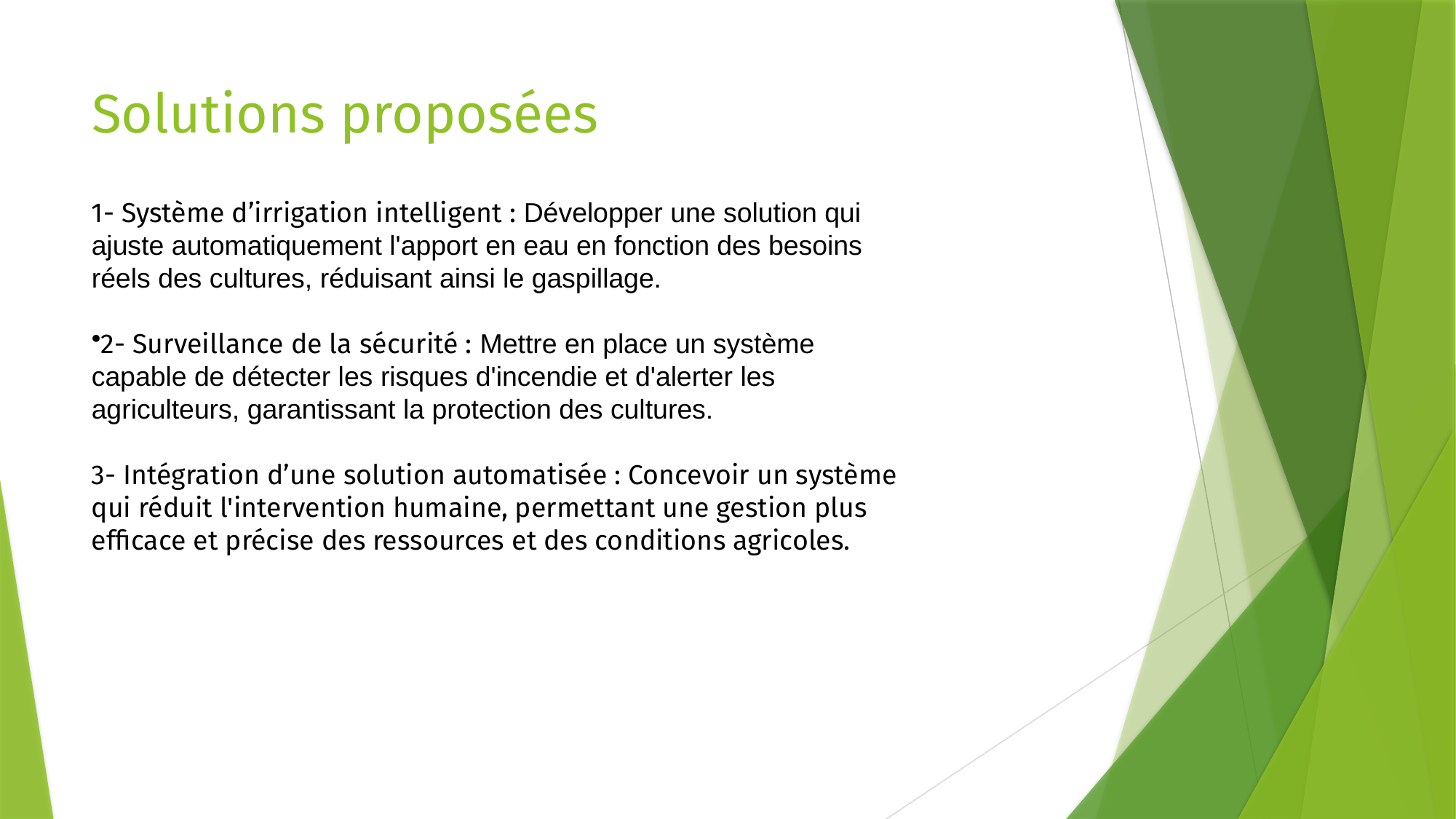

# Solutions proposées
1- Système d’irrigation intelligent : Développer une solution qui ajuste automatiquement l'apport en eau en fonction des besoins réels des cultures, réduisant ainsi le gaspillage.

2- Surveillance de la sécurité : Mettre en place un système capable de détecter les risques d'incendie et d'alerter les agriculteurs, garantissant la protection des cultures.

3- Intégration d’une solution automatisée : Concevoir un système qui réduit l'intervention humaine, permettant une gestion plus efficace et précise des ressources et des conditions agricoles.